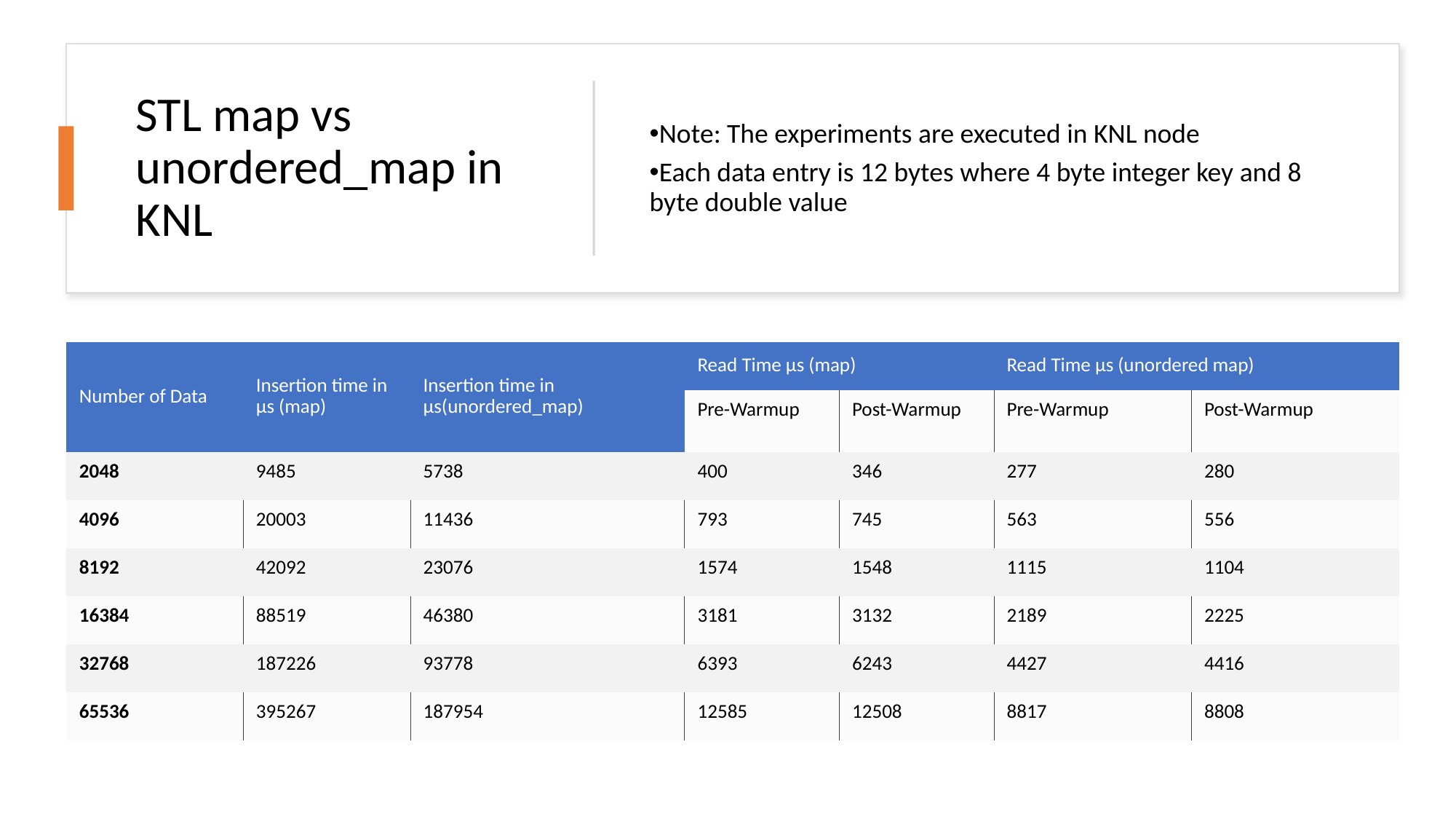

# STL map vs unordered_map in KNL
Note: The experiments are executed in KNL node
Each data entry is 12 bytes where 4 byte integer key and 8 byte double value

| Number of Data | Insertion time in µs (map) | Insertion time in µs(unordered\_map) | Read Time µs (map) |  | Read Time µs (unordered map) |  |
| --- | --- | --- | --- | --- | --- | --- |
|  |  |  | Pre-Warmup | Post-Warmup | Pre-Warmup | Post-Warmup |
| 2048 | 9485 | 5738 | 400 | 346 | 277 | 280 |
| 4096 | 20003 | 11436 | 793 | 745 | 563 | 556 |
| 8192 | 42092 | 23076 | 1574 | 1548 | 1115 | 1104 |
| 16384 | 88519 | 46380 | 3181 | 3132 | 2189 | 2225 |
| 32768 | 187226 | 93778 | 6393 | 6243 | 4427 | 4416 |
| 65536 | 395267 | 187954 | 12585 | 12508 | 8817 | 8808 |